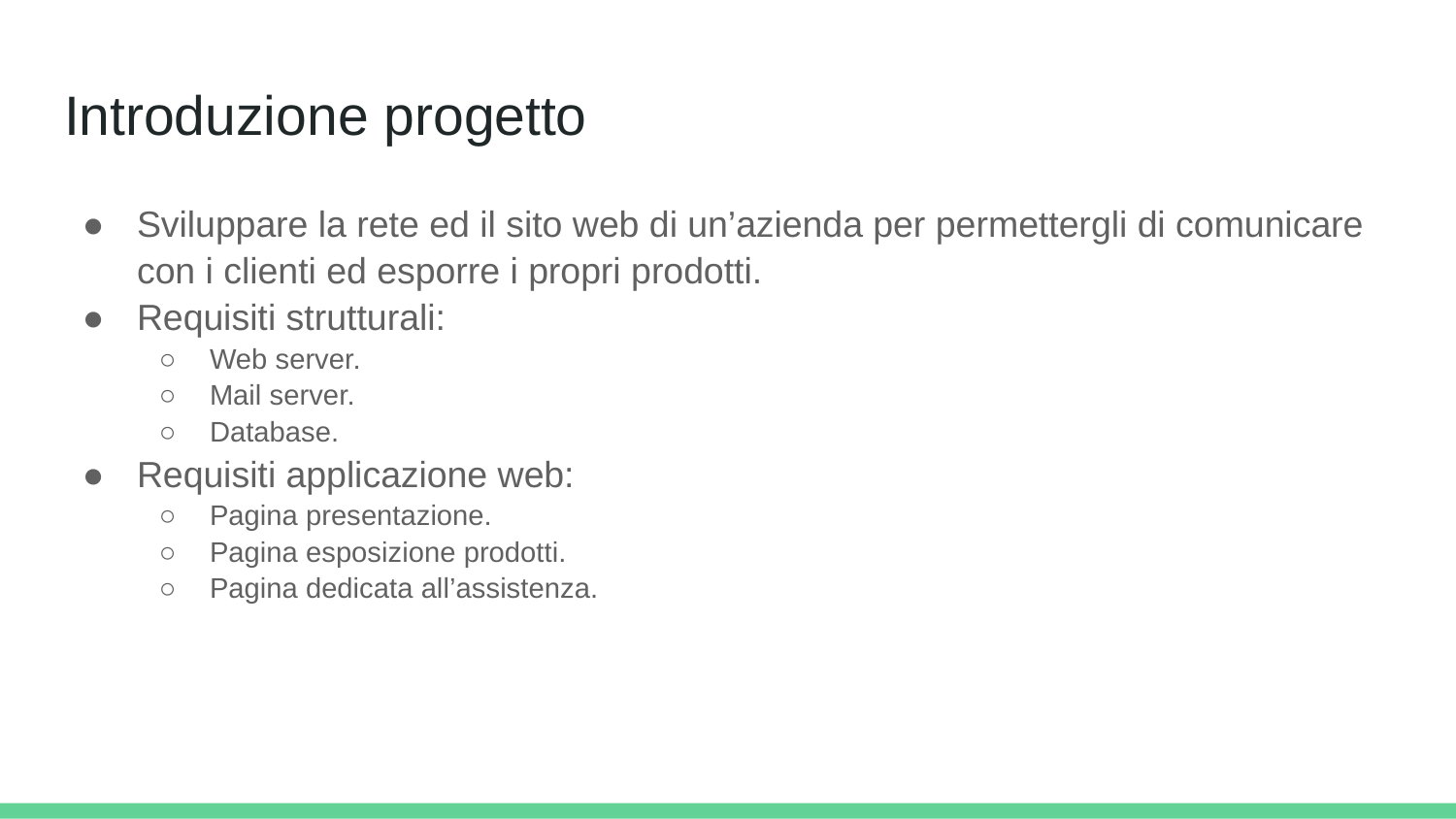

# Introduzione progetto
Sviluppare la rete ed il sito web di un’azienda per permettergli di comunicare con i clienti ed esporre i propri prodotti.
Requisiti strutturali:
Web server.
Mail server.
Database.
Requisiti applicazione web:
Pagina presentazione.
Pagina esposizione prodotti.
Pagina dedicata all’assistenza.